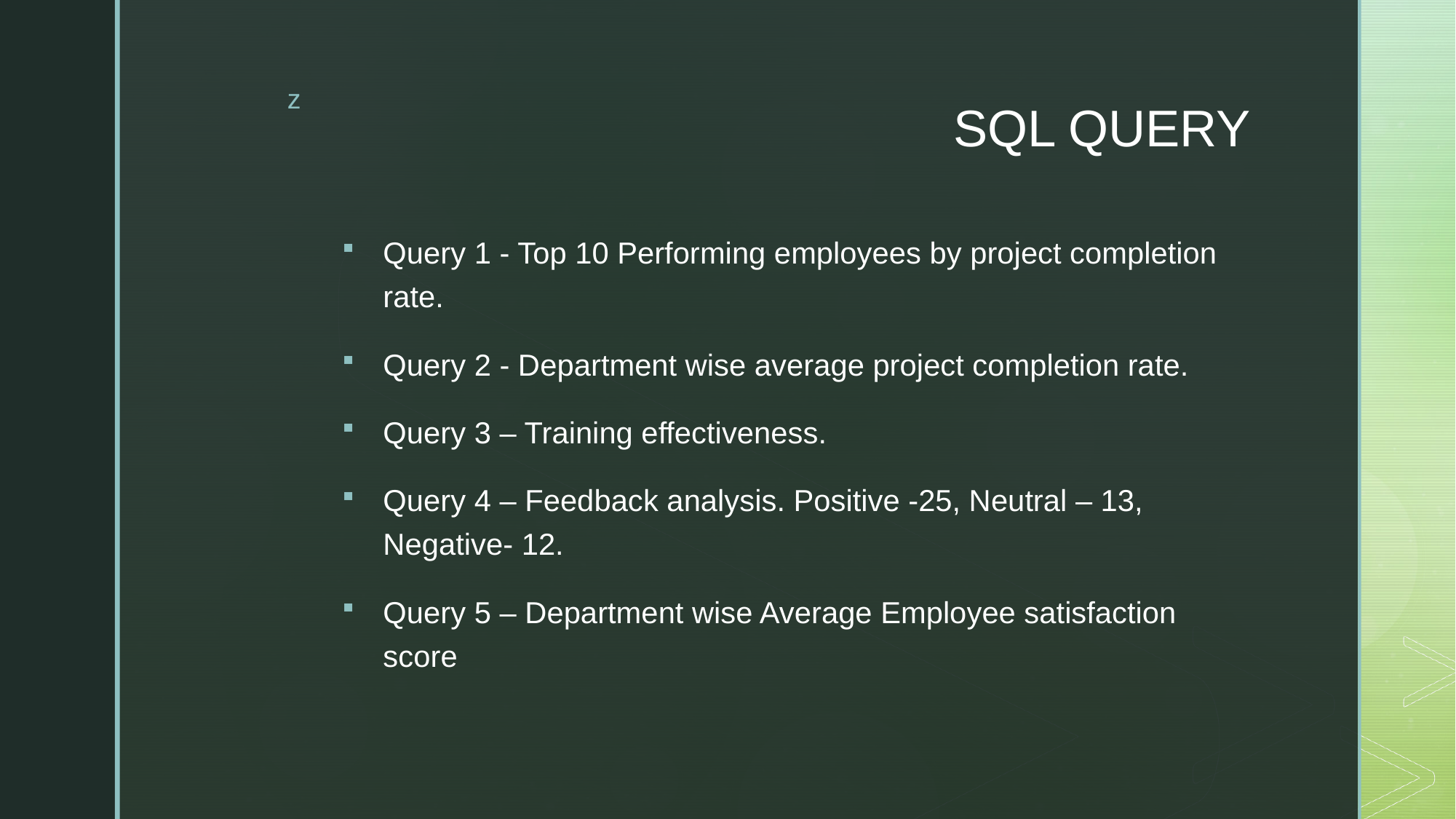

# SQL QUERY
Query 1 - Top 10 Performing employees by project completion rate.
Query 2 - Department wise average project completion rate.
Query 3 – Training effectiveness.
Query 4 – Feedback analysis. Positive -25, Neutral – 13, Negative- 12.
Query 5 – Department wise Average Employee satisfaction score